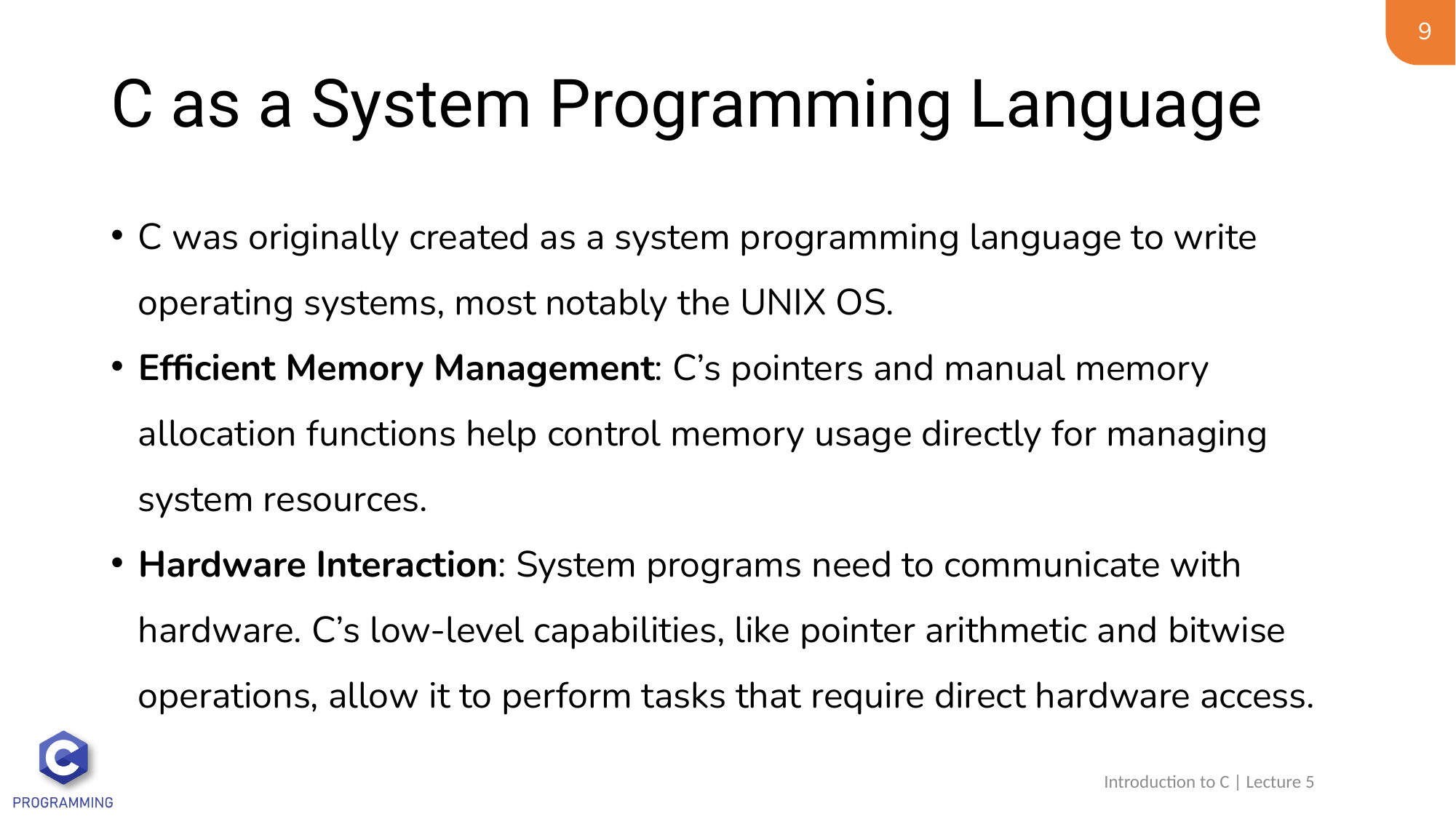

9
# C as a System Programming Language
C was originally created as a system programming language to write operating systems, most notably the UNIX OS.
Efficient Memory Management: C’s pointers and manual memory allocation functions help control memory usage directly for managing system resources.
Hardware Interaction: System programs need to communicate with hardware. C’s low-level capabilities, like pointer arithmetic and bitwise operations, allow it to perform tasks that require direct hardware access.
Introduction to C | Lecture 5